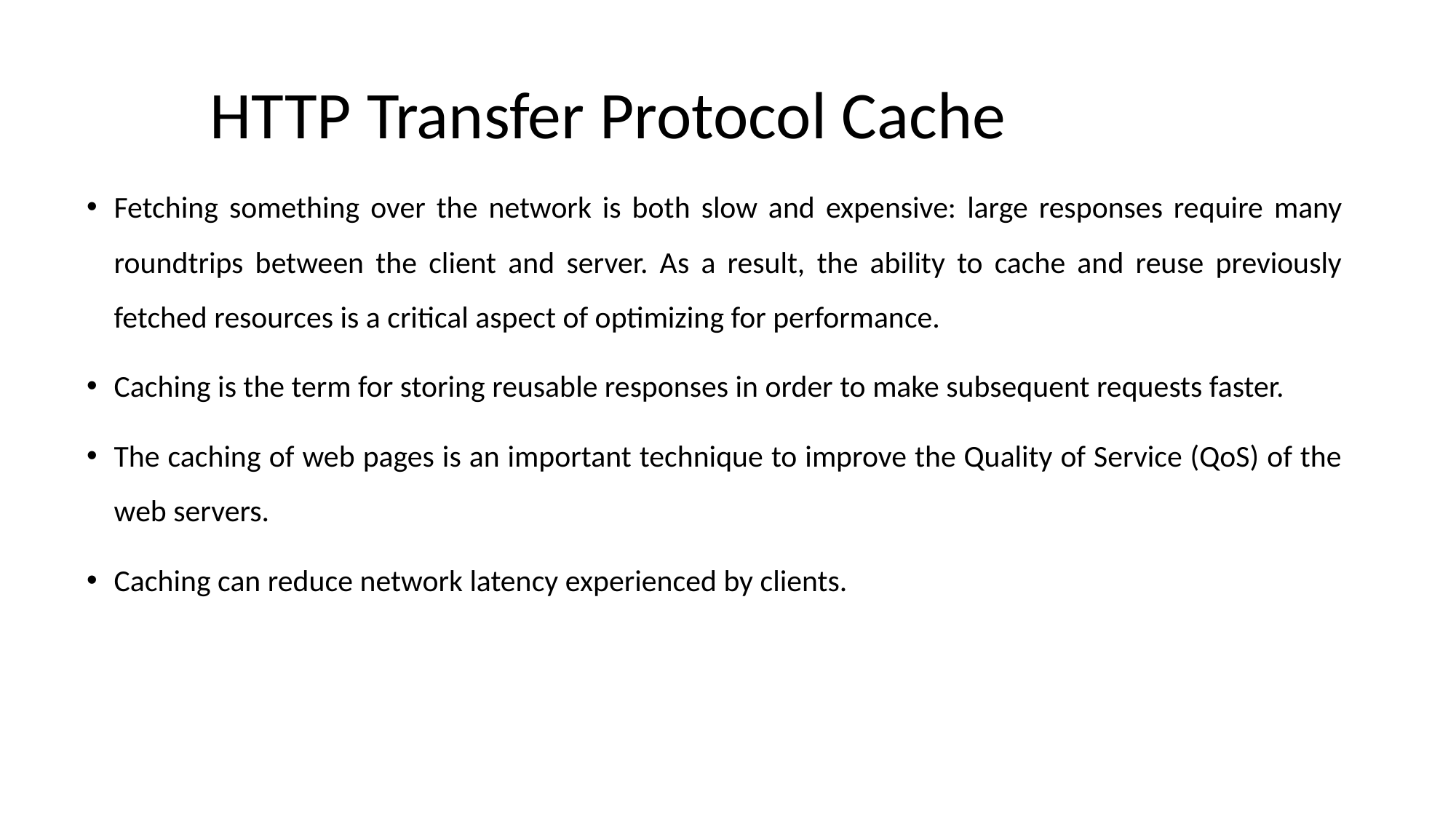

# HTTP Transfer Protocol Cache
Fetching something over the network is both slow and expensive: large responses require many roundtrips between the client and server. As a result, the ability to cache and reuse previously fetched resources is a critical aspect of optimizing for performance.
Caching is the term for storing reusable responses in order to make subsequent requests faster.
The caching of web pages is an important technique to improve the Quality of Service (QoS) of the web servers.
Caching can reduce network latency experienced by clients.